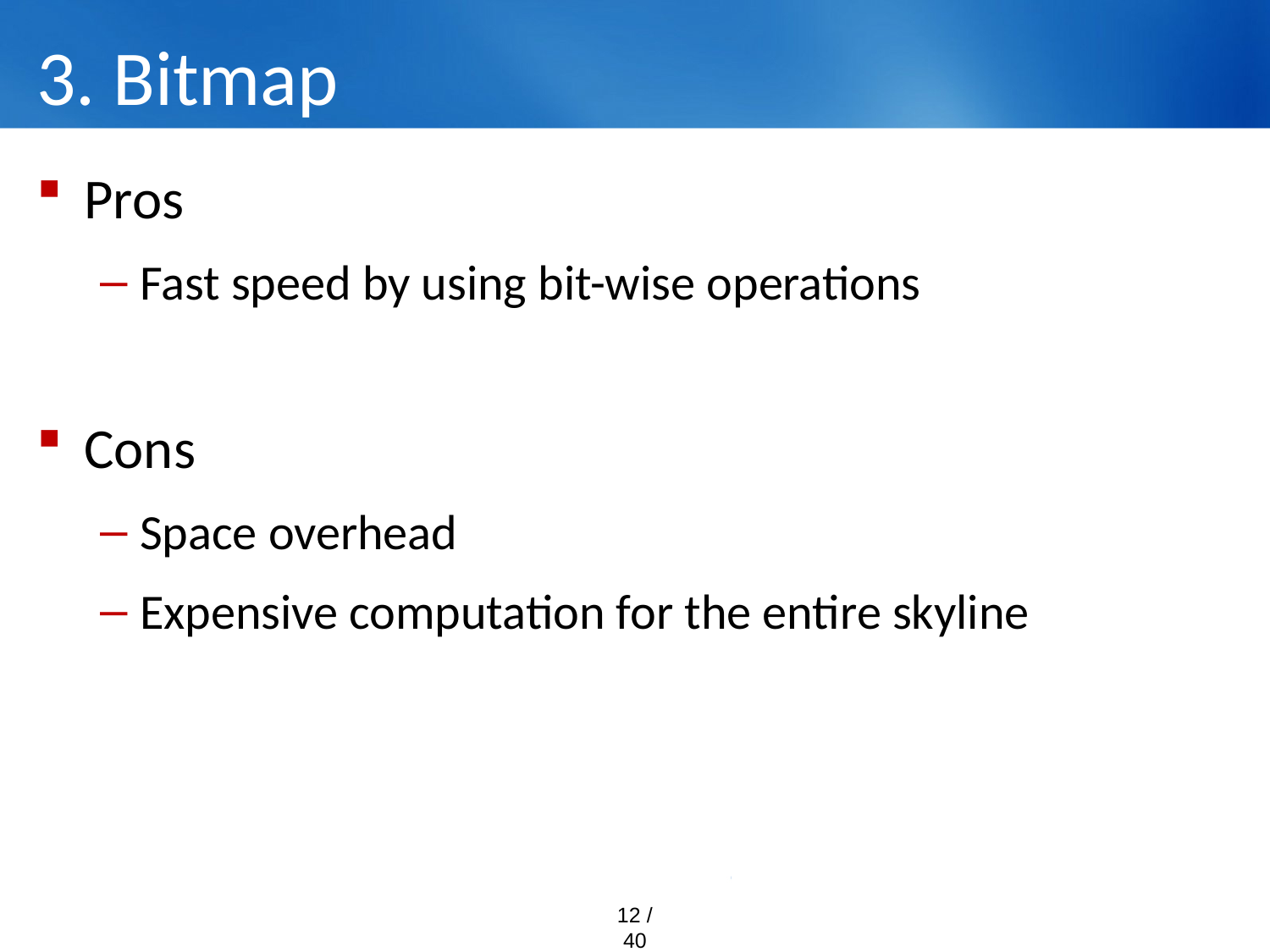

# 3. Bitmap
Pros
Fast speed by using bit-wise operations

Cons
Space overhead
Expensive computation for the entire skyline
12